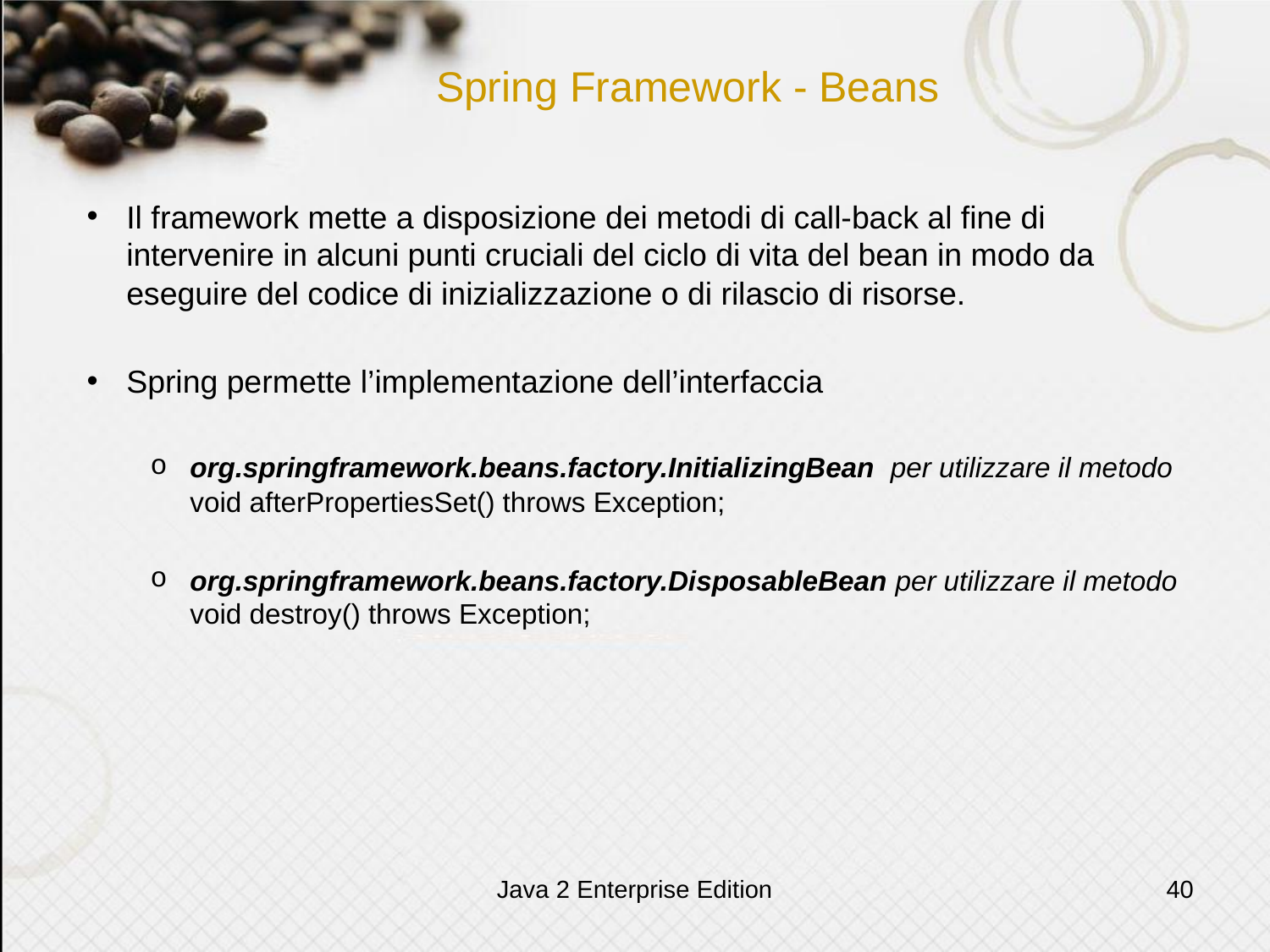

# Spring Framework - Beans
Il framework mette a disposizione dei metodi di call-back al fine di intervenire in alcuni punti cruciali del ciclo di vita del bean in modo da eseguire del codice di inizializzazione o di rilascio di risorse.

Spring permette l’implementazione dell’interfaccia

org.springframework.beans.factory.InitializingBean  per utilizzare il metodo void afterPropertiesSet() throws Exception;

org.springframework.beans.factory.DisposableBean per utilizzare il metodo void destroy() throws Exception;

Java 2 Enterprise Edition
40